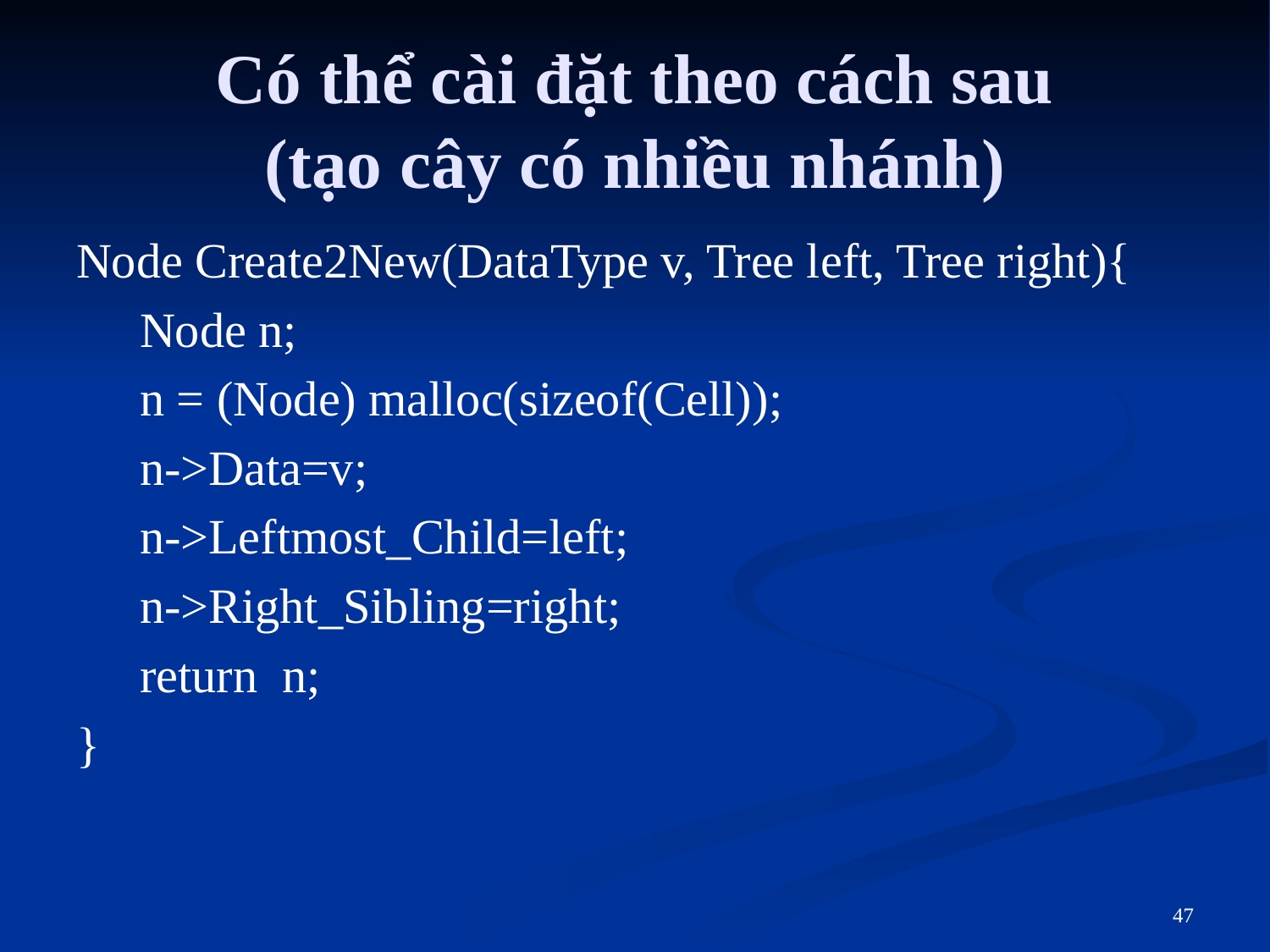

# Có thể cài đặt theo cách sau (tạo cây có nhiều nhánh)
Node Create2New(DataType v, Tree left, Tree right){
Node n;
n = (Node) malloc(sizeof(Cell));
n->Data=v;
n->Leftmost_Child=left;
n->Right_Sibling=right;
return  n;
}
47